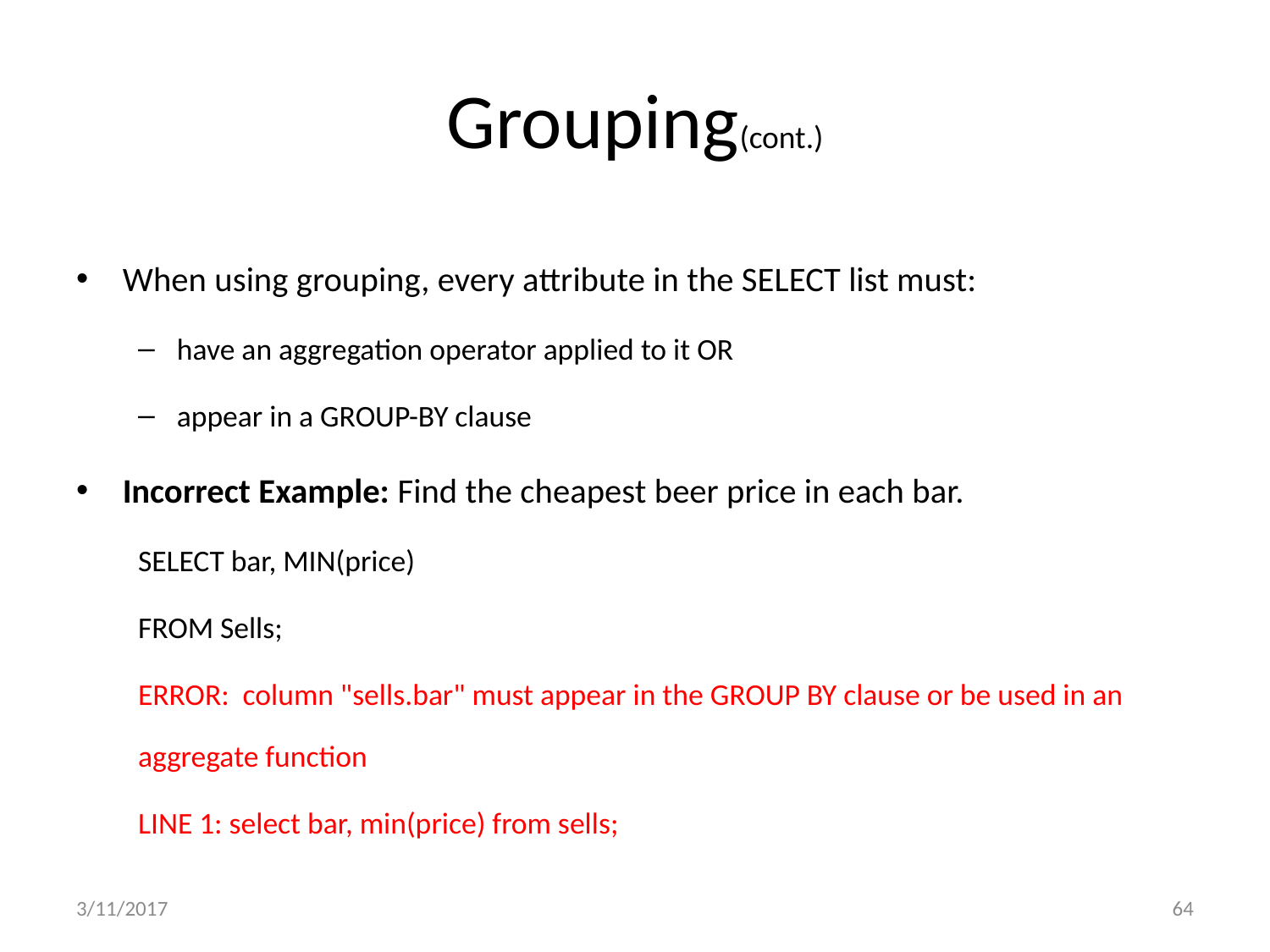

# Grouping(cont.)
When using grouping, every attribute in the SELECT list must:
have an aggregation operator applied to it OR
appear in a GROUP-BY clause
Incorrect Example: Find the cheapest beer price in each bar.
SELECT bar, MIN(price)
FROM Sells;
ERROR:  column "sells.bar" must appear in the GROUP BY clause or be used in an aggregate function
LINE 1: select bar, min(price) from sells;
3/11/2017
64